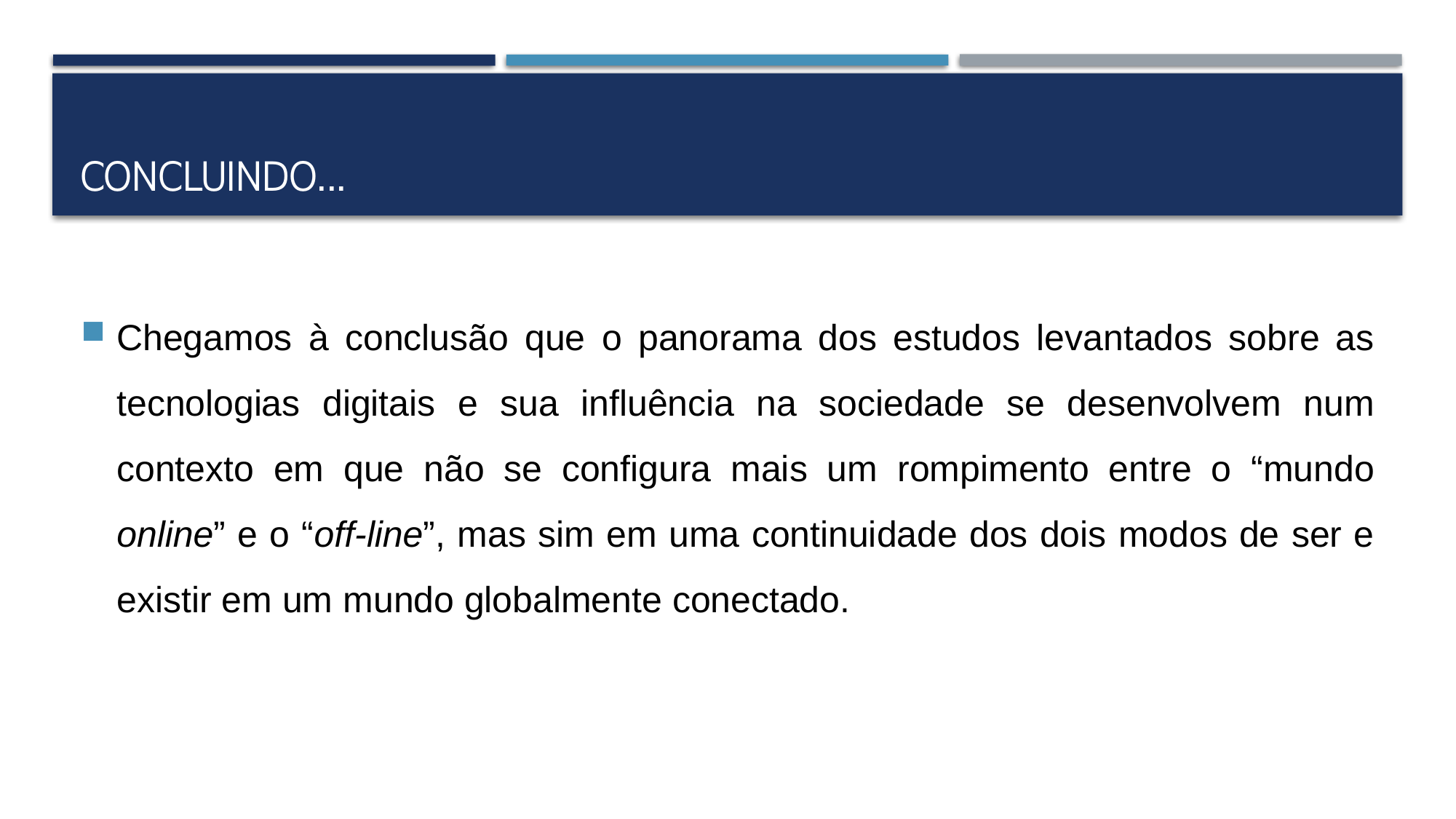

# Concluindo...
Chegamos à conclusão que o panorama dos estudos levantados sobre as tecnologias digitais e sua influência na sociedade se desenvolvem num contexto em que não se configura mais um rompimento entre o “mundo online” e o “off-line”, mas sim em uma continuidade dos dois modos de ser e existir em um mundo globalmente conectado.